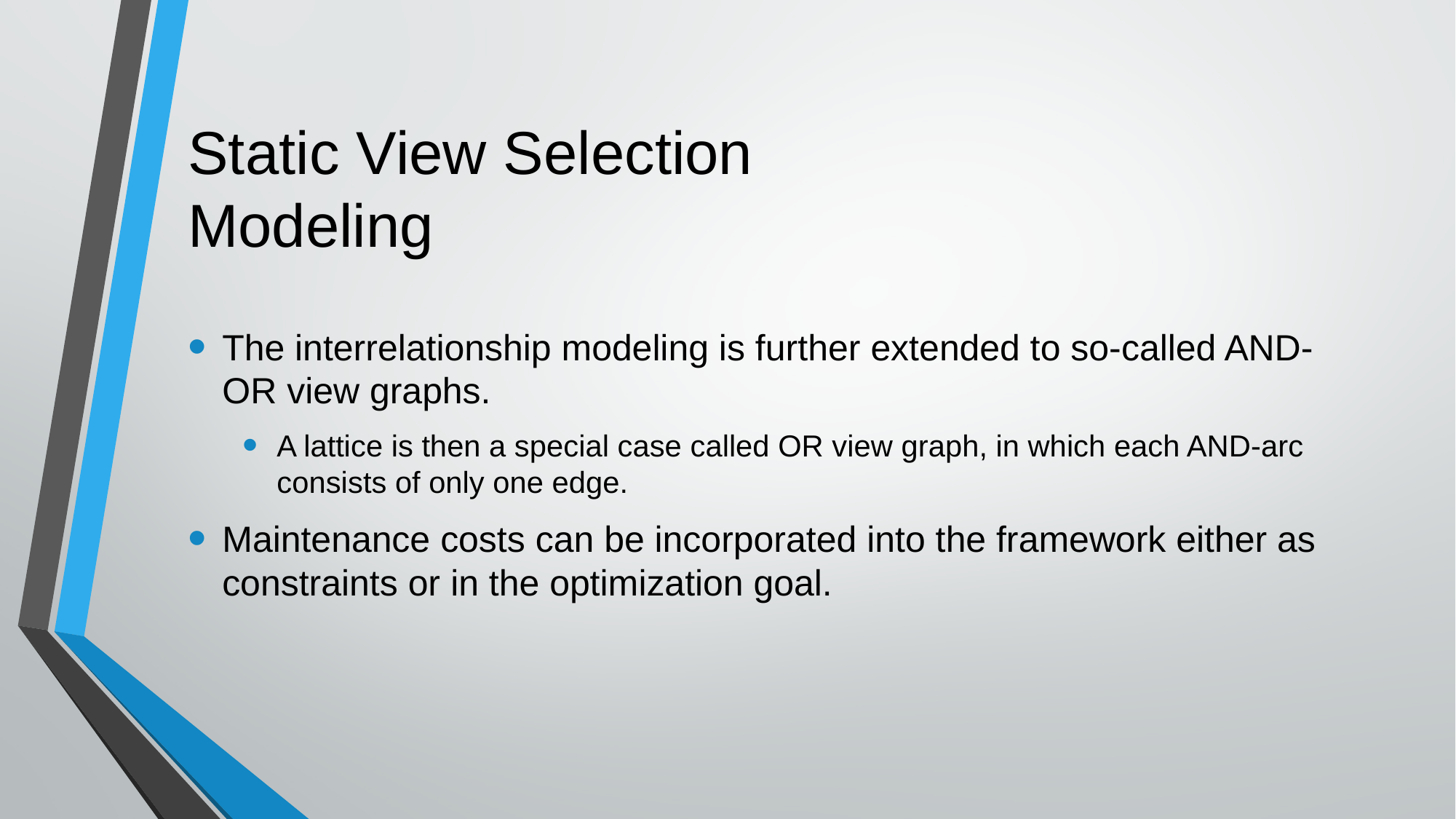

# Static View Selection Modeling
The interrelationship modeling is further extended to so-called AND-OR view graphs.
A lattice is then a special case called OR view graph, in which each AND-arc consists of only one edge.
Maintenance costs can be incorporated into the framework either as constraints or in the optimization goal.